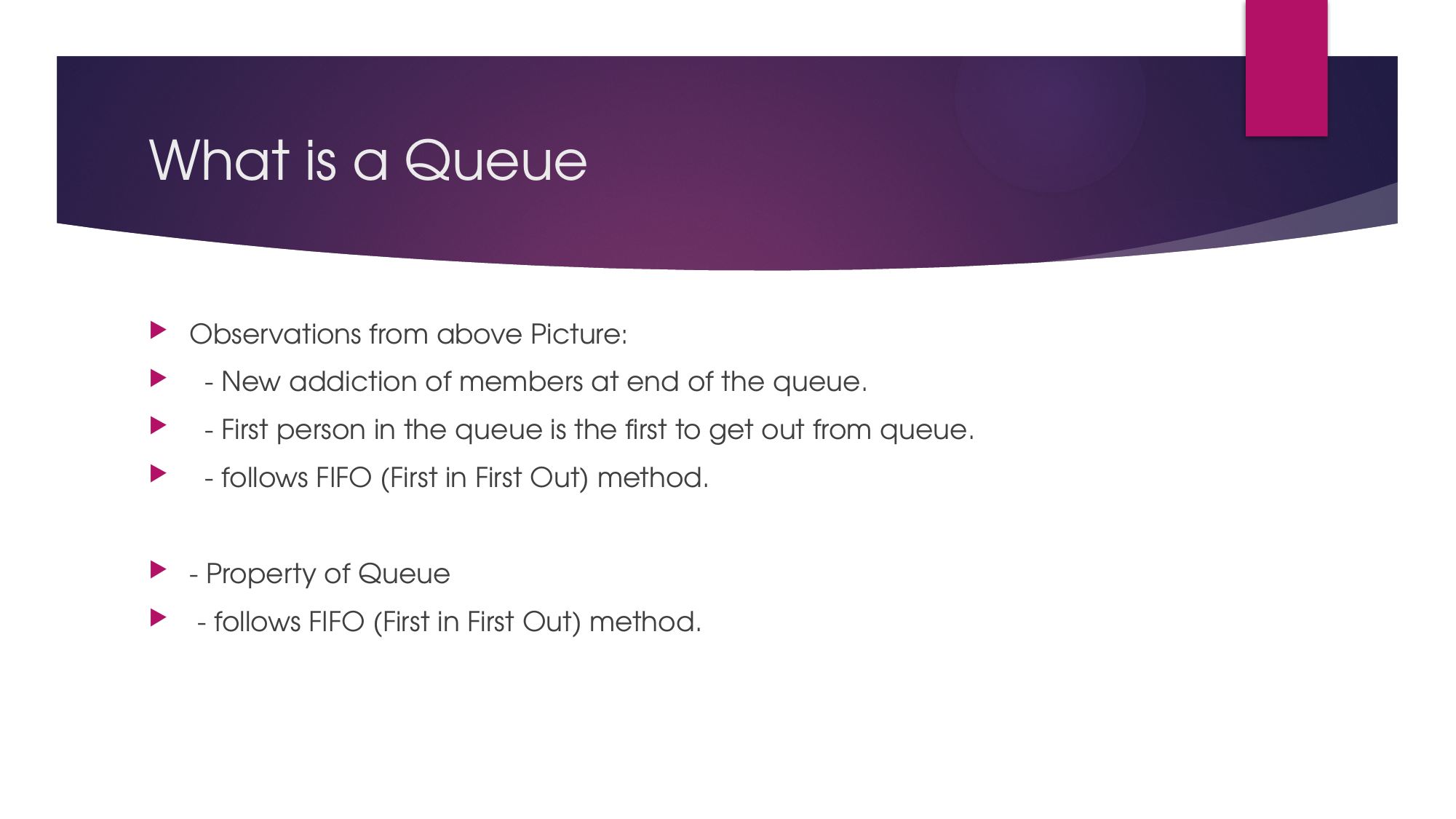

# What is a Queue
Observations from above Picture:
  - New addiction of members at end of the queue.
  - First person in the queue is the first to get out from queue.
  - follows FIFO (First in First Out) method.

- Property of Queue
 - follows FIFO (First in First Out) method.